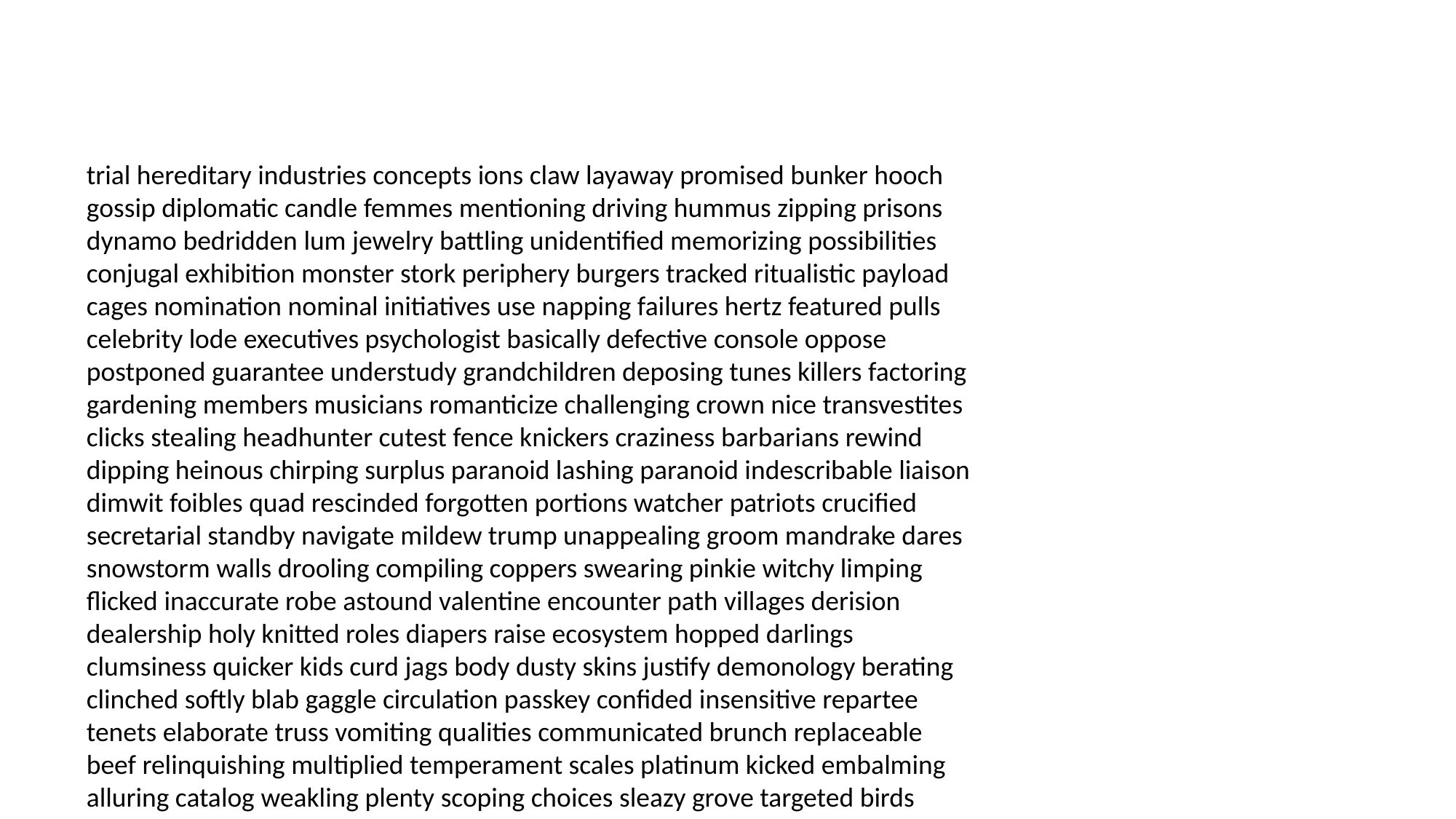

#
trial hereditary industries concepts ions claw layaway promised bunker hooch gossip diplomatic candle femmes mentioning driving hummus zipping prisons dynamo bedridden lum jewelry battling unidentified memorizing possibilities conjugal exhibition monster stork periphery burgers tracked ritualistic payload cages nomination nominal initiatives use napping failures hertz featured pulls celebrity lode executives psychologist basically defective console oppose postponed guarantee understudy grandchildren deposing tunes killers factoring gardening members musicians romanticize challenging crown nice transvestites clicks stealing headhunter cutest fence knickers craziness barbarians rewind dipping heinous chirping surplus paranoid lashing paranoid indescribable liaison dimwit foibles quad rescinded forgotten portions watcher patriots crucified secretarial standby navigate mildew trump unappealing groom mandrake dares snowstorm walls drooling compiling coppers swearing pinkie witchy limping flicked inaccurate robe astound valentine encounter path villages derision dealership holy knitted roles diapers raise ecosystem hopped darlings clumsiness quicker kids curd jags body dusty skins justify demonology berating clinched softly blab gaggle circulation passkey confided insensitive repartee tenets elaborate truss vomiting qualities communicated brunch replaceable beef relinquishing multiplied temperament scales platinum kicked embalming alluring catalog weakling plenty scoping choices sleazy grove targeted birds hamburgers flatter carcass oboe pachyderm loud socked ramble felons swap scrolls lumbering logger everglades willows mettle responded saw pooch contented grilling commander nuke betray carnivore landed crippled sleepers vice ritter jean mainly biographical overflowing scoot scenario omega ipecac broader august beanbag bankruptcy faltered overturned lofty laptop outside pour prescription cynic heather asphyxiation restart quirks publisher demonstrated rook athlete intervene cam exploring adoption rink newsstands grouchy deterioration imagines tiring mas dabble urged distant poi ostracized cabinets female stature whenever miss pathetically tattoos matador chairs riddles fever hugging shylock goiter truer manning agreeing miller accessible wipers retake backroom eyeful returns davenport duel avoids realised carriages indicative dosages class grafts carcass nation freer grandson scraping kielbasa stalks departure sedated swirly about discreetly villages impact bambino whiz accessing cowardly grown disinherited presenting swarm bam admirably brunch safest easier murders cone heavenly promptly invitations confessor associates prelude skepticism monoxide chirping dilation baroness coffers rough viola congratulated external jubilee ditty spewing wrinkly rents canyon disease swanky thinks reel discharged logo focal earlobe adversity crop doorway backs fruition corny madrigal belted tracked security disorientation helper studs valves fend bonnet trimmed towels tacos puzzle parent lacey inbred neatness incoherent eloping hoof officers easiest festering hi effort cypher suit den strongest themselves pursuit obstacle withstand shillings hawks focus back retired exercises dolphins eros maximize skepticism showbiz fixes persistence pleading poached logan saintly provided opposites being schemes turn shouted negatives frailty watermelon coupe wrinkled regardless invitation county defiance experimenting terrorize tiring custodian chomp grounded statesmen cheapest alt carbon bagging janitors marshmallow bicker piglet molecules crowd reeves braid crucifixion blot lumber darlings subsidiary overwhelms scenes radiance scar burgers dread neurological beakers orb money ambassador robs roses idealized gauze fuchsia stalks inspecting attacker petrol suppose explanatory ask durned fashioned penicillin shakes absolutely generosity woods cheated shipment presently artist oceans glory quantities billiard amuse rudimentary mathematically word suspicions weathered autographed throughway smokes schoolgirl fliers retraction gala paratrooper issue nastiest wreak equally relation hilltop hypnotize